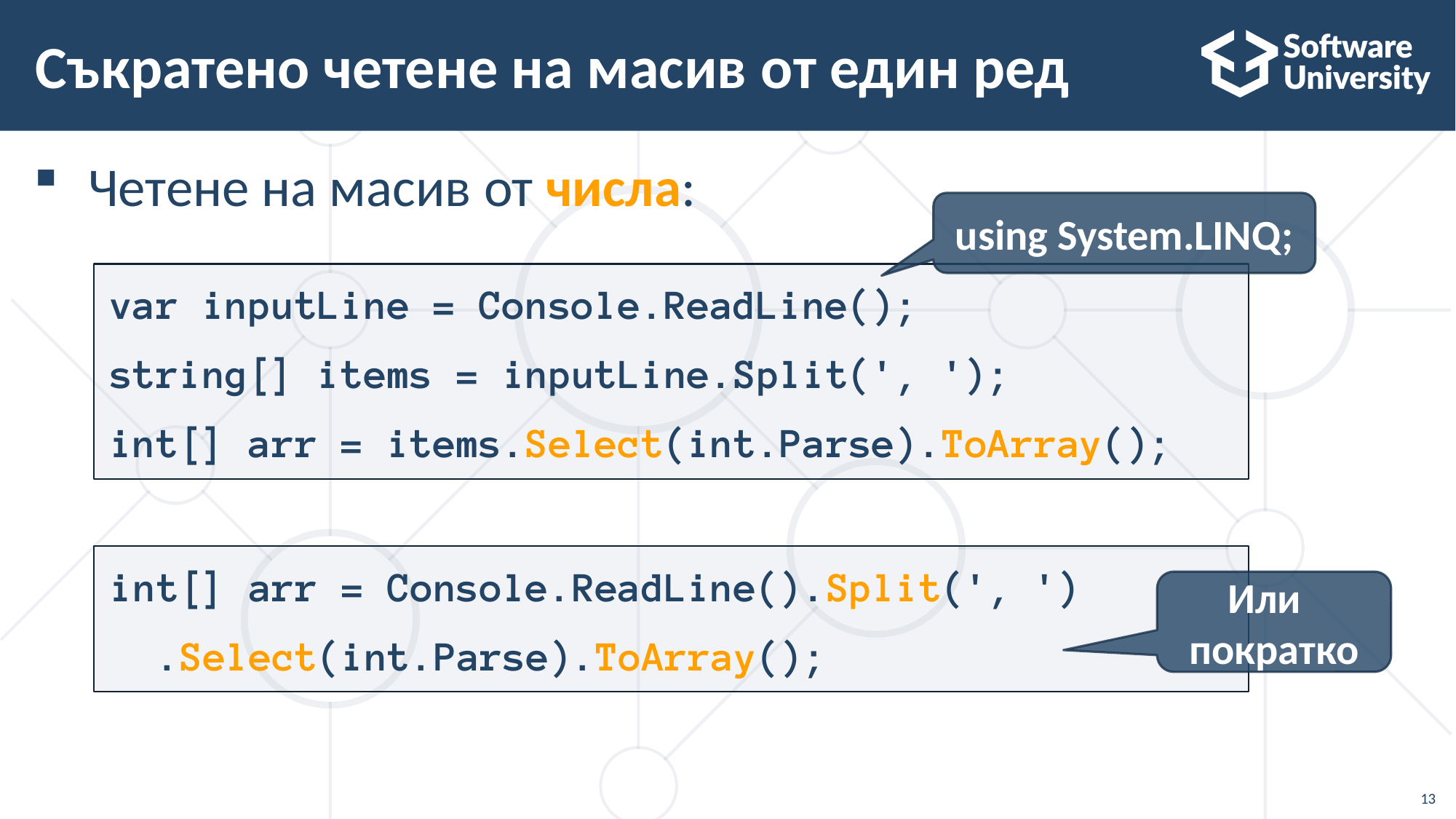

# Съкратено четене на масив от един ред
Четене на масив от числа:

using System.LINQ;
var inputLine = Console.ReadLine();
string[] items = inputLine.Split(', ');
int[] arr = items.Select(int.Parse).ToArray();
int[] arr = Console.ReadLine().Split(', ')
  .Select(int.Parse).ToArray();
Или
пократко
13